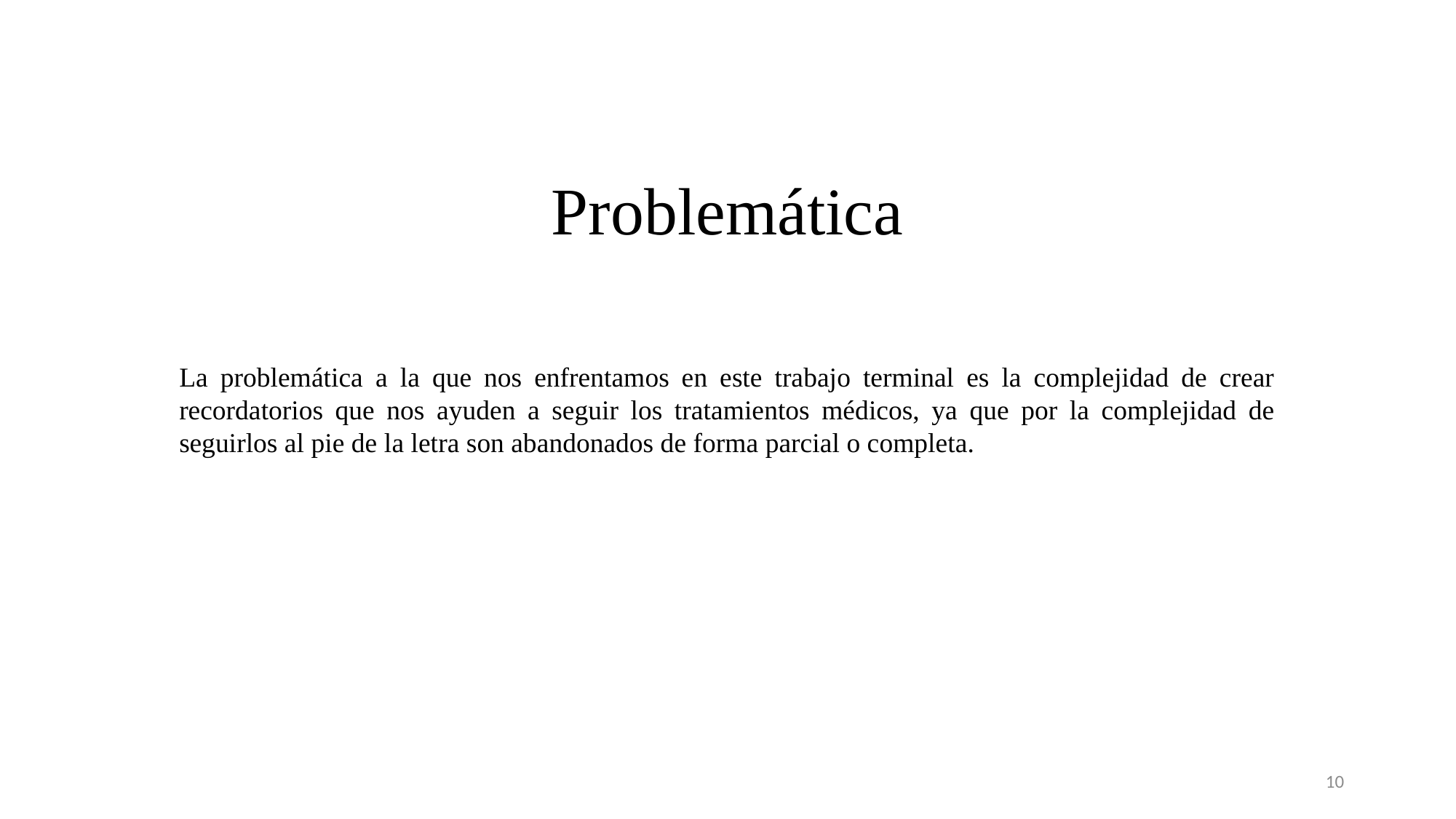

# Problemática
La problemática a la que nos enfrentamos en este trabajo terminal es la complejidad de crear recordatorios que nos ayuden a seguir los tratamientos médicos, ya que por la complejidad de seguirlos al pie de la letra son abandonados de forma parcial o completa.
10